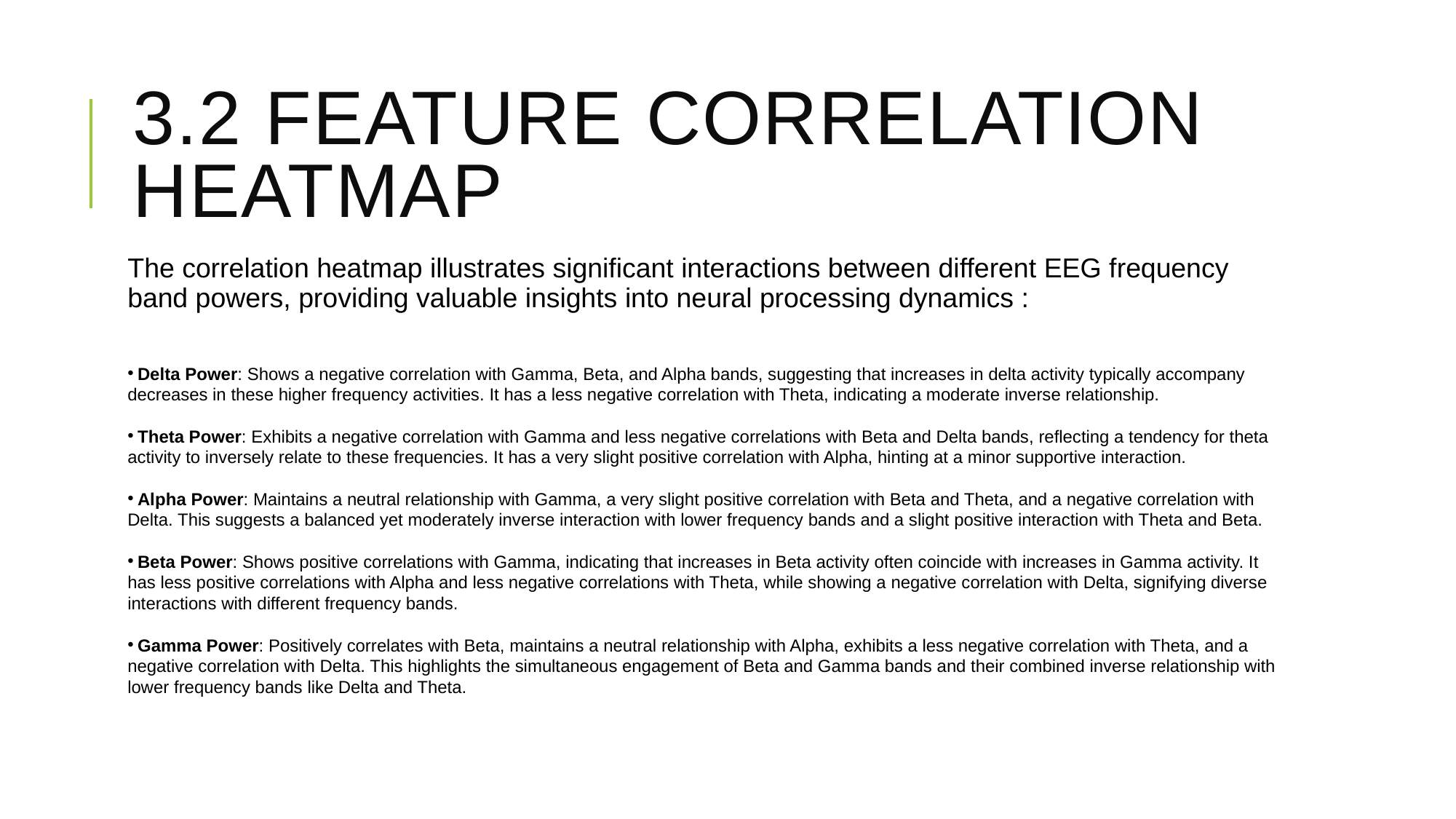

# 3.2 Feature Correlation Heatmap
The correlation heatmap illustrates significant interactions between different EEG frequency band powers, providing valuable insights into neural processing dynamics :

 Delta Power: Shows a negative correlation with Gamma, Beta, and Alpha bands, suggesting that increases in delta activity typically accompany decreases in these higher frequency activities. It has a less negative correlation with Theta, indicating a moderate inverse relationship.

 Theta Power: Exhibits a negative correlation with Gamma and less negative correlations with Beta and Delta bands, reflecting a tendency for theta activity to inversely relate to these frequencies. It has a very slight positive correlation with Alpha, hinting at a minor supportive interaction.

 Alpha Power: Maintains a neutral relationship with Gamma, a very slight positive correlation with Beta and Theta, and a negative correlation with Delta. This suggests a balanced yet moderately inverse interaction with lower frequency bands and a slight positive interaction with Theta and Beta.

 Beta Power: Shows positive correlations with Gamma, indicating that increases in Beta activity often coincide with increases in Gamma activity. It has less positive correlations with Alpha and less negative correlations with Theta, while showing a negative correlation with Delta, signifying diverse interactions with different frequency bands.

 Gamma Power: Positively correlates with Beta, maintains a neutral relationship with Alpha, exhibits a less negative correlation with Theta, and a negative correlation with Delta. This highlights the simultaneous engagement of Beta and Gamma bands and their combined inverse relationship with lower frequency bands like Delta and Theta.